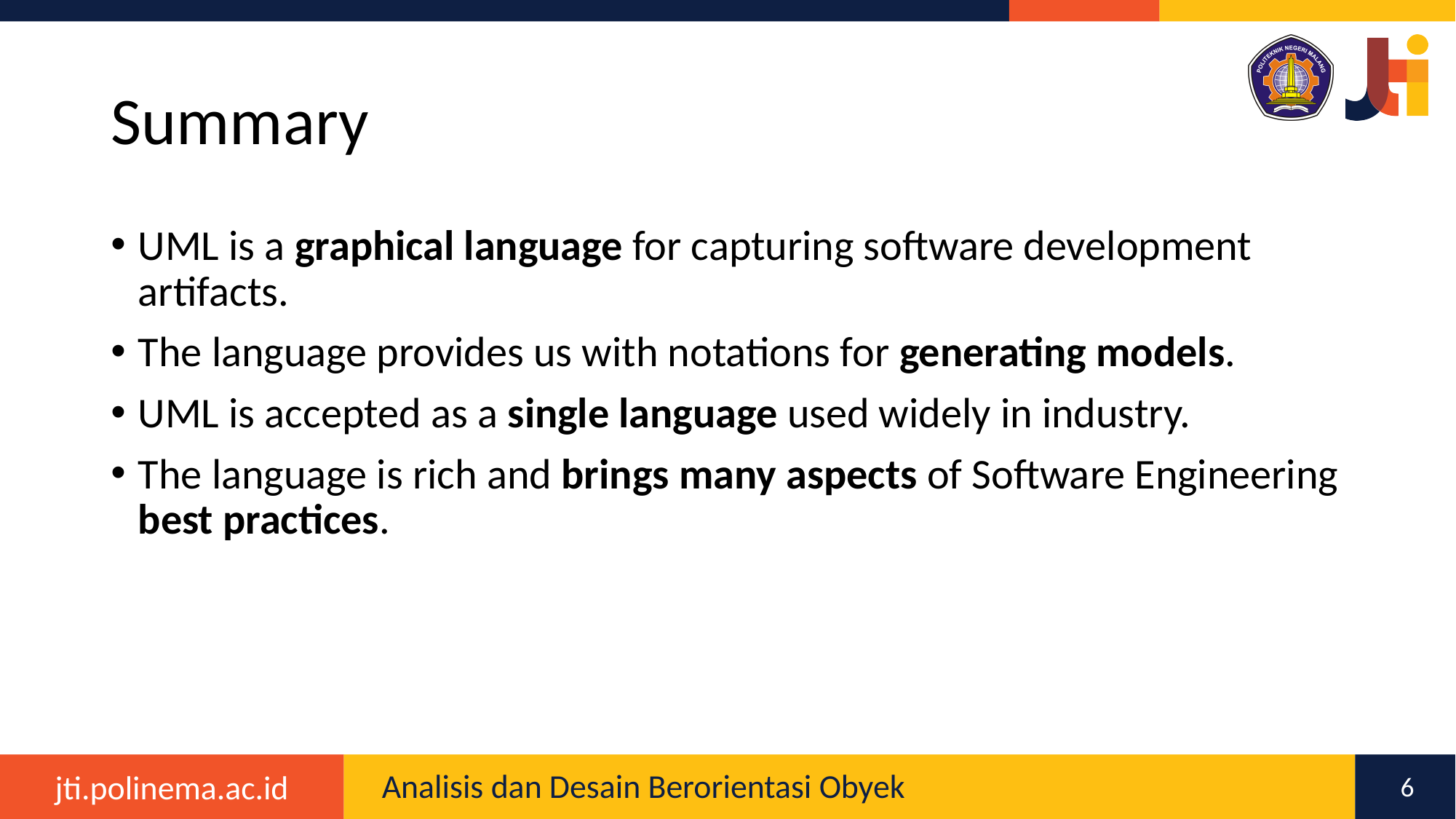

# Summary
UML is a graphical language for capturing software development artifacts.
The language provides us with notations for generating models.
UML is accepted as a single language used widely in industry.
The language is rich and brings many aspects of Software Engineering best practices.

Analisis dan Desain Berorientasi Obyek
6